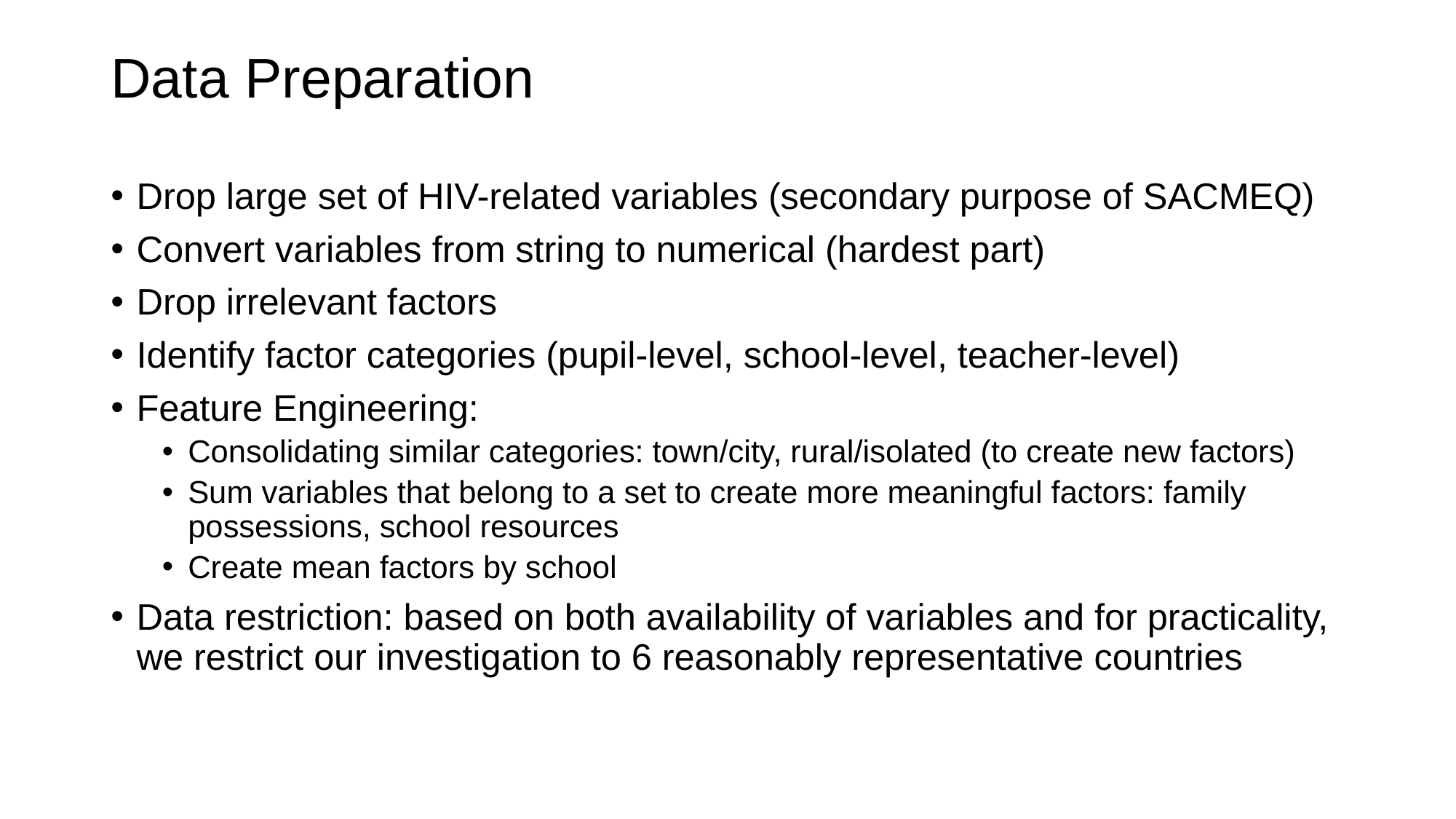

# Data Preparation
Drop large set of HIV-related variables (secondary purpose of SACMEQ)
Convert variables from string to numerical (hardest part)
Drop irrelevant factors
Identify factor categories (pupil-level, school-level, teacher-level)
Feature Engineering:
Consolidating similar categories: town/city, rural/isolated (to create new factors)
Sum variables that belong to a set to create more meaningful factors: family possessions, school resources
Create mean factors by school
Data restriction: based on both availability of variables and for practicality, we restrict our investigation to 6 reasonably representative countries